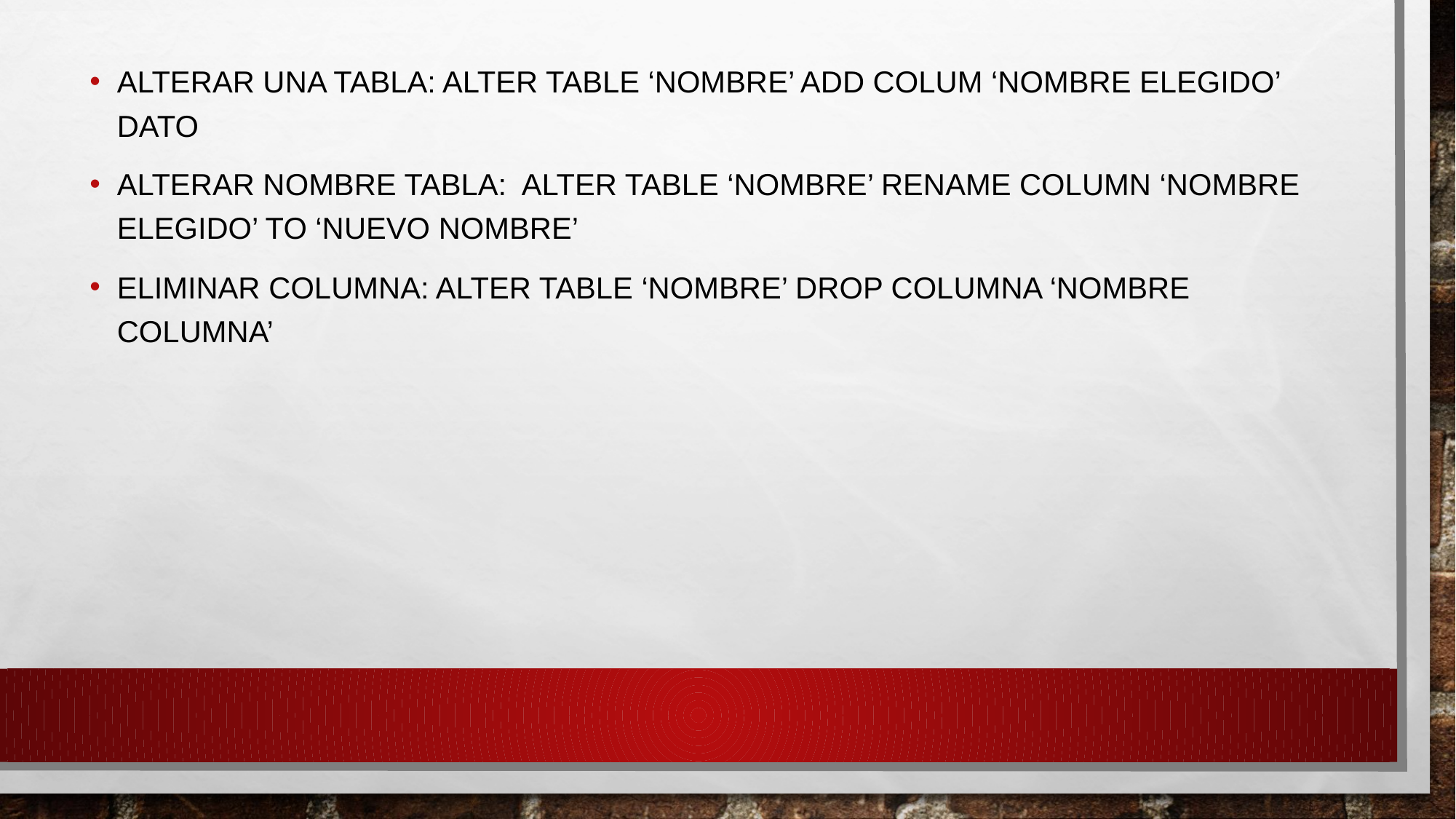

ALTERAR UNA TABLA: ALTER TABLE ‘NOMBRE’ ADD COLUM ‘NOMBRE ELEGIDO’ DATO
ALTERAR NOMBRE TABLA:  ALTER TABLE ‘NOMBRE’ RENAME COLUMN ‘NOMBRE ELEGIDO’ TO ‘NUEVO NOMBRE’
ELIMINAR COLUMNA: ALTER TABLE ‘NOMBRE’ DROP COLUMNA ‘NOMBRE COLUMNA’